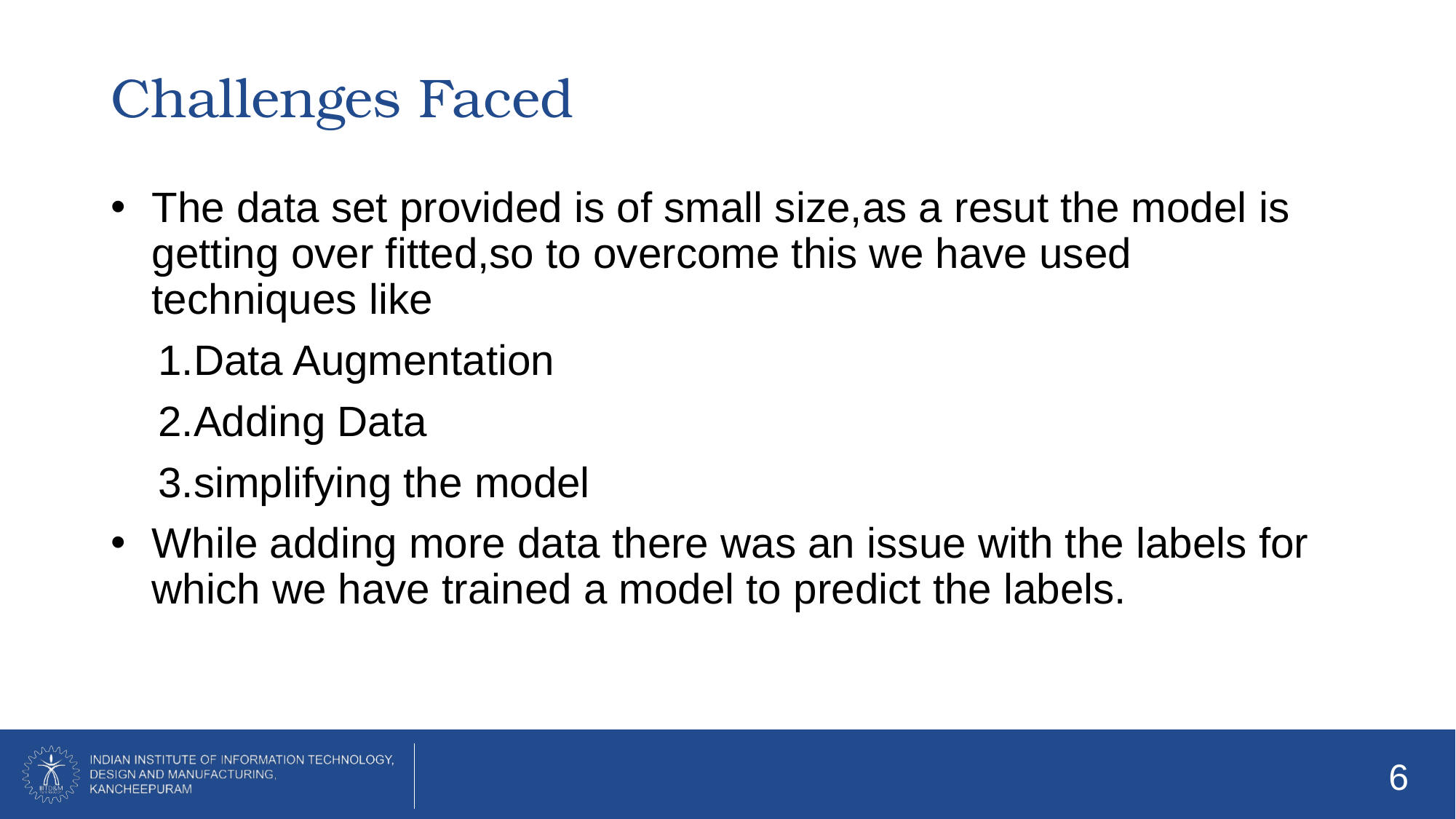

# Challenges Faced
The data set provided is of small size,as a resut the model is getting over fitted,so to overcome this we have used techniques like
    1.Data Augmentation
    2.Adding Data
    3.simplifying the model
While adding more data there was an issue with the labels for which we have trained a model to predict the labels.
6